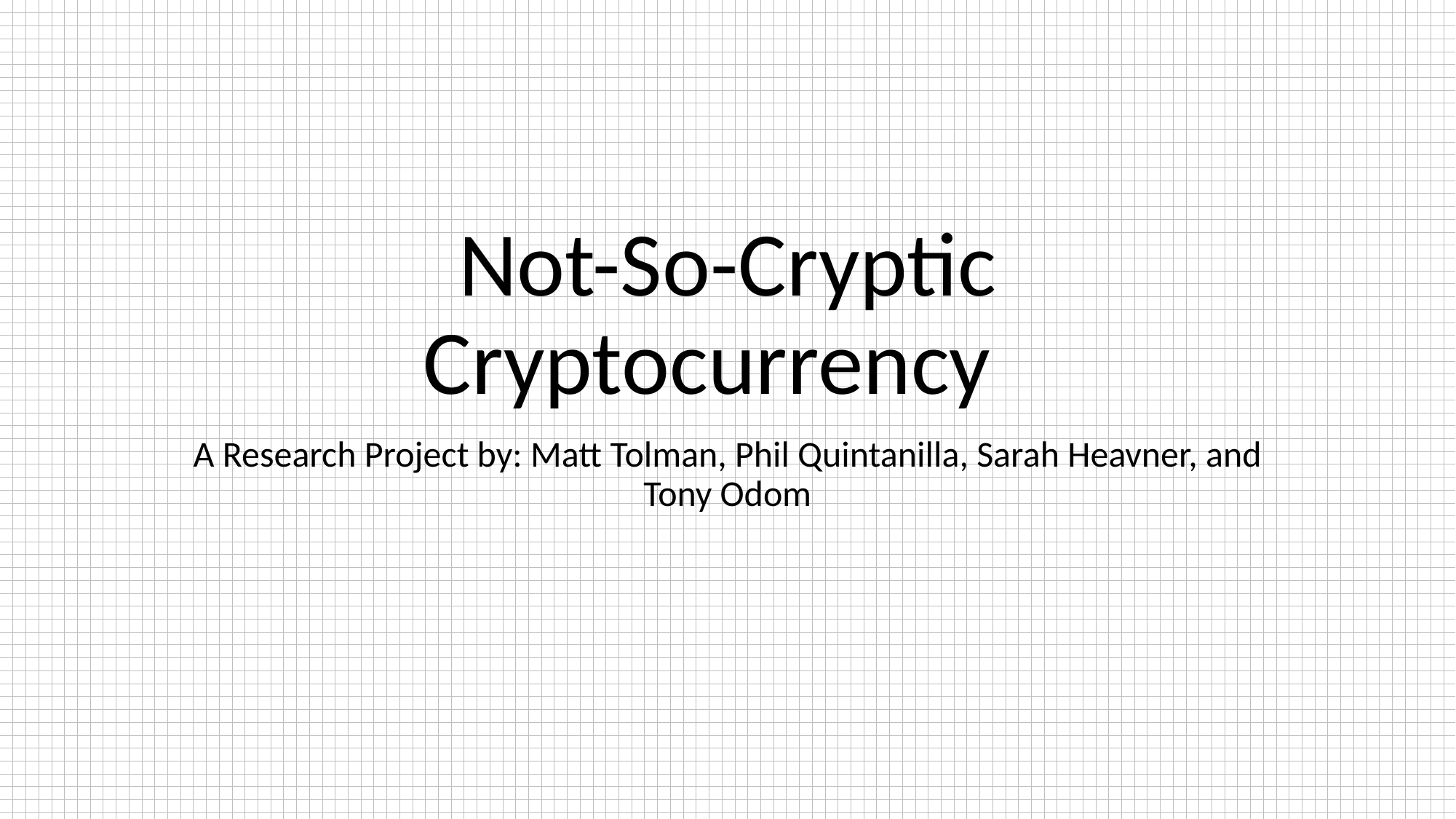

# Not-So-Cryptic Cryptocurrency
A Research Project by: Matt Tolman, Phil Quintanilla, Sarah Heavner, and Tony Odom